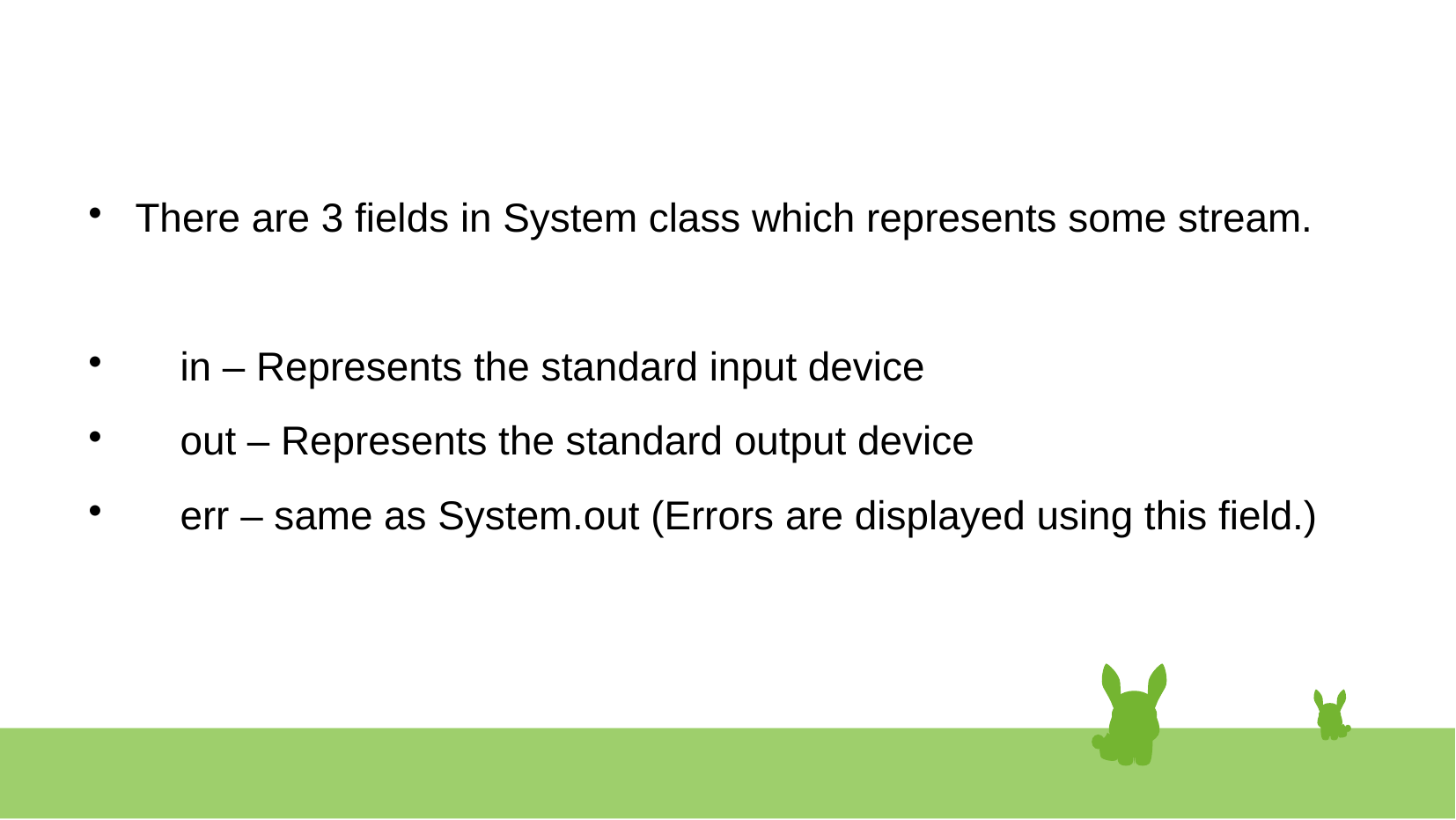

#
There are 3 fields in System class which represents some stream.

    in – Represents the standard input device
    out – Represents the standard output device
    err – same as System.out (Errors are displayed using this field.)